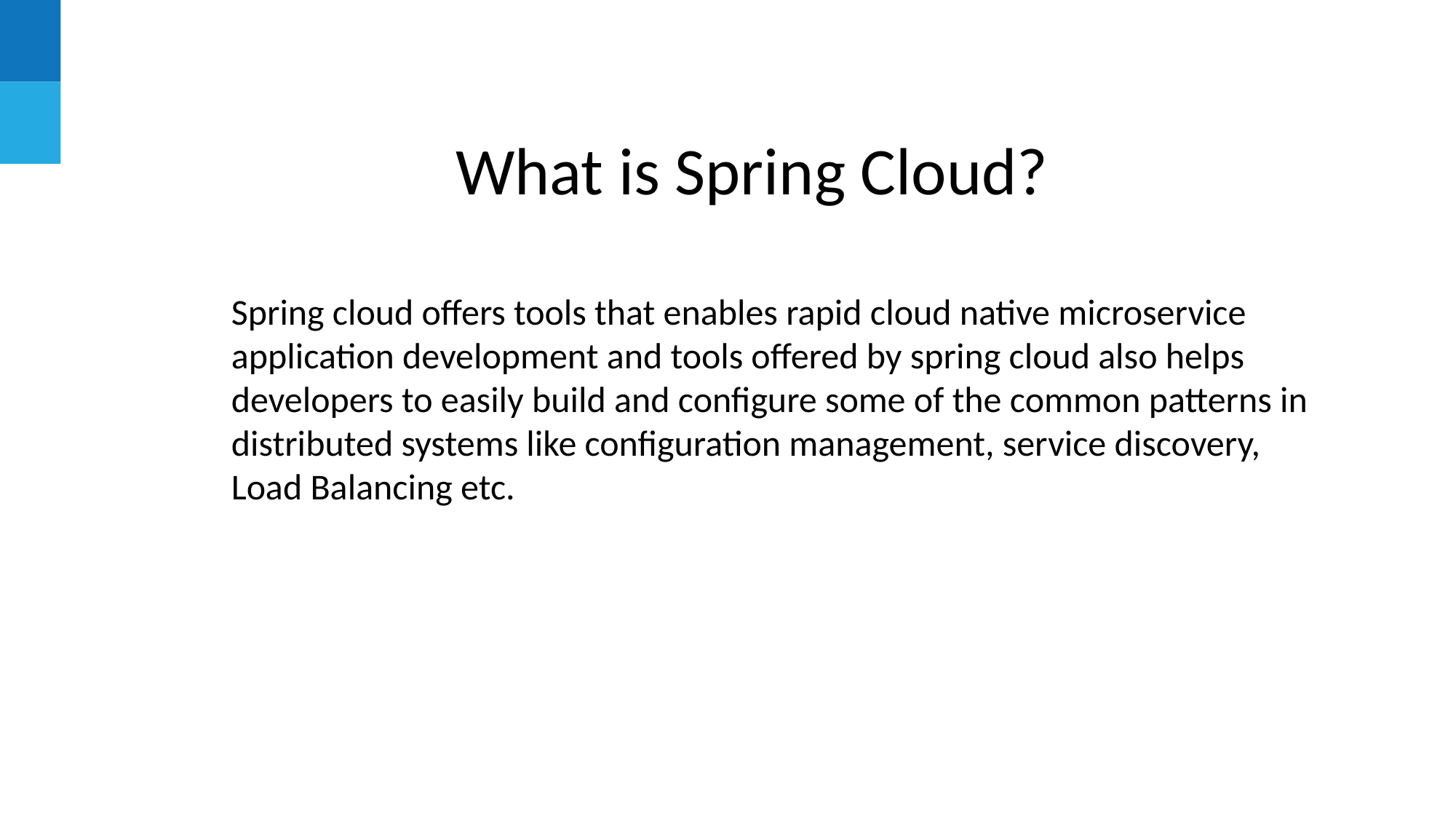

What is Spring Cloud?
Spring cloud offers tools that enables rapid cloud native microservice application development and tools offered by spring cloud also helps developers to easily build and configure some of the common patterns in distributed systems like configuration management, service discovery, Load Balancing etc.